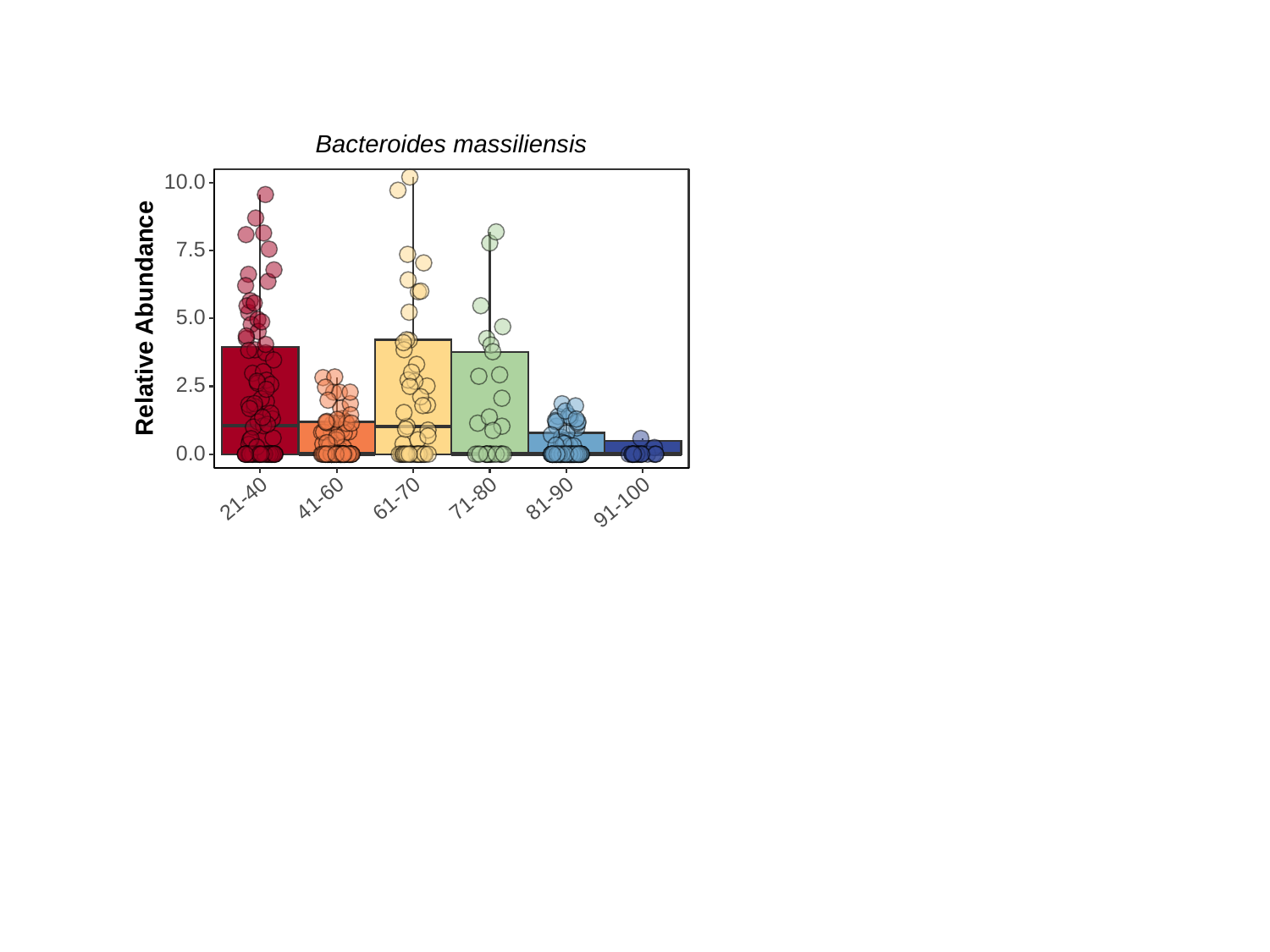

Bacteroides massiliensis

10.0

7.5

Relative Abundance
5.0

2.5

0.0

21-40
41-60
61-70
71-80
81-90
91-100